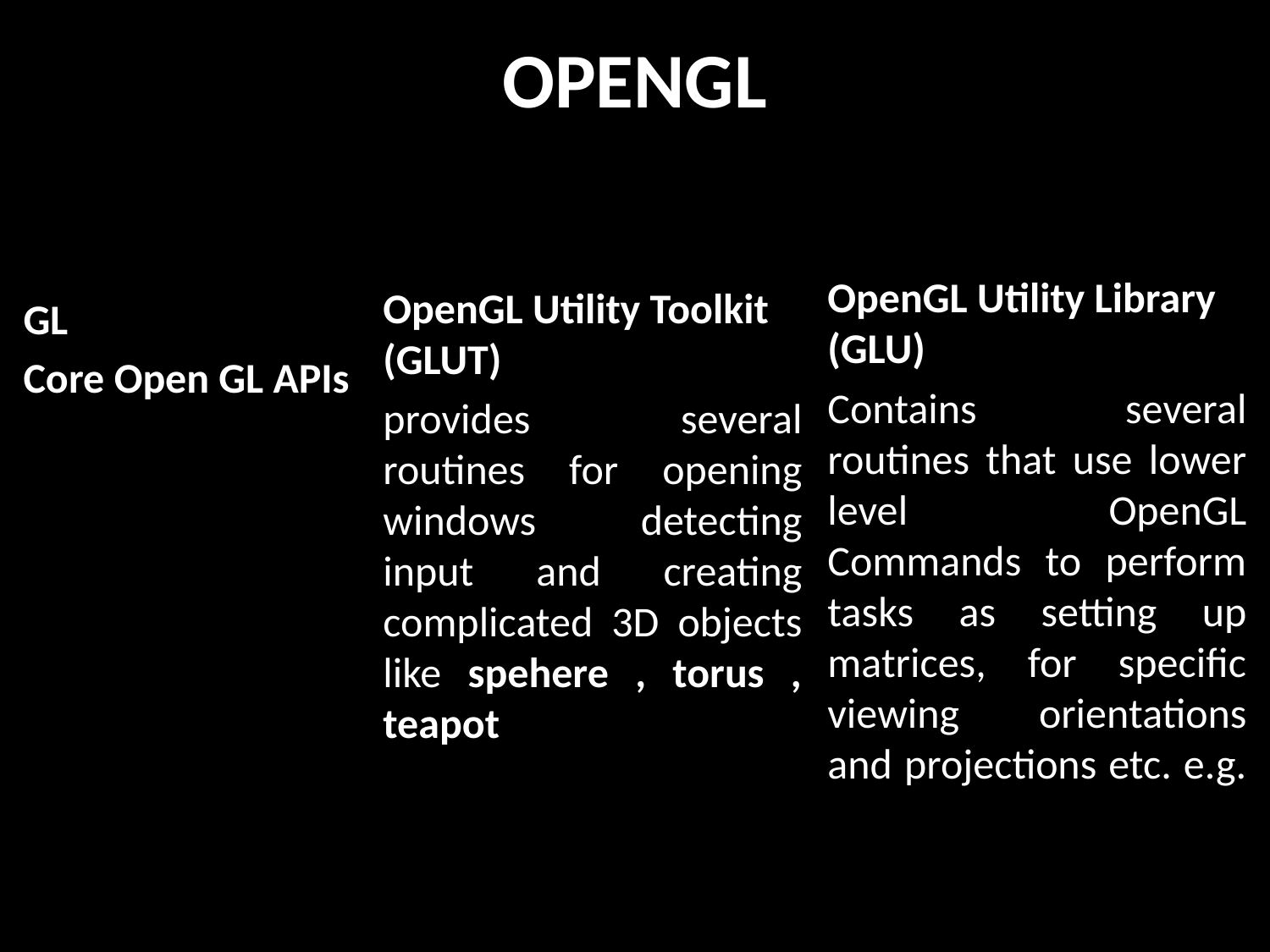

# OPENGL
OpenGL Utility Library (GLU)
Contains several routines that use lower level  OpenGL Commands to perform tasks as setting up matrices, for specific viewing orientations and projections etc. e.g.
OpenGL Utility Toolkit (GLUT)
provides several routines for opening windows detecting input and creating complicated 3D objects like spehere , torus , teapot

GL
Core Open GL APIs